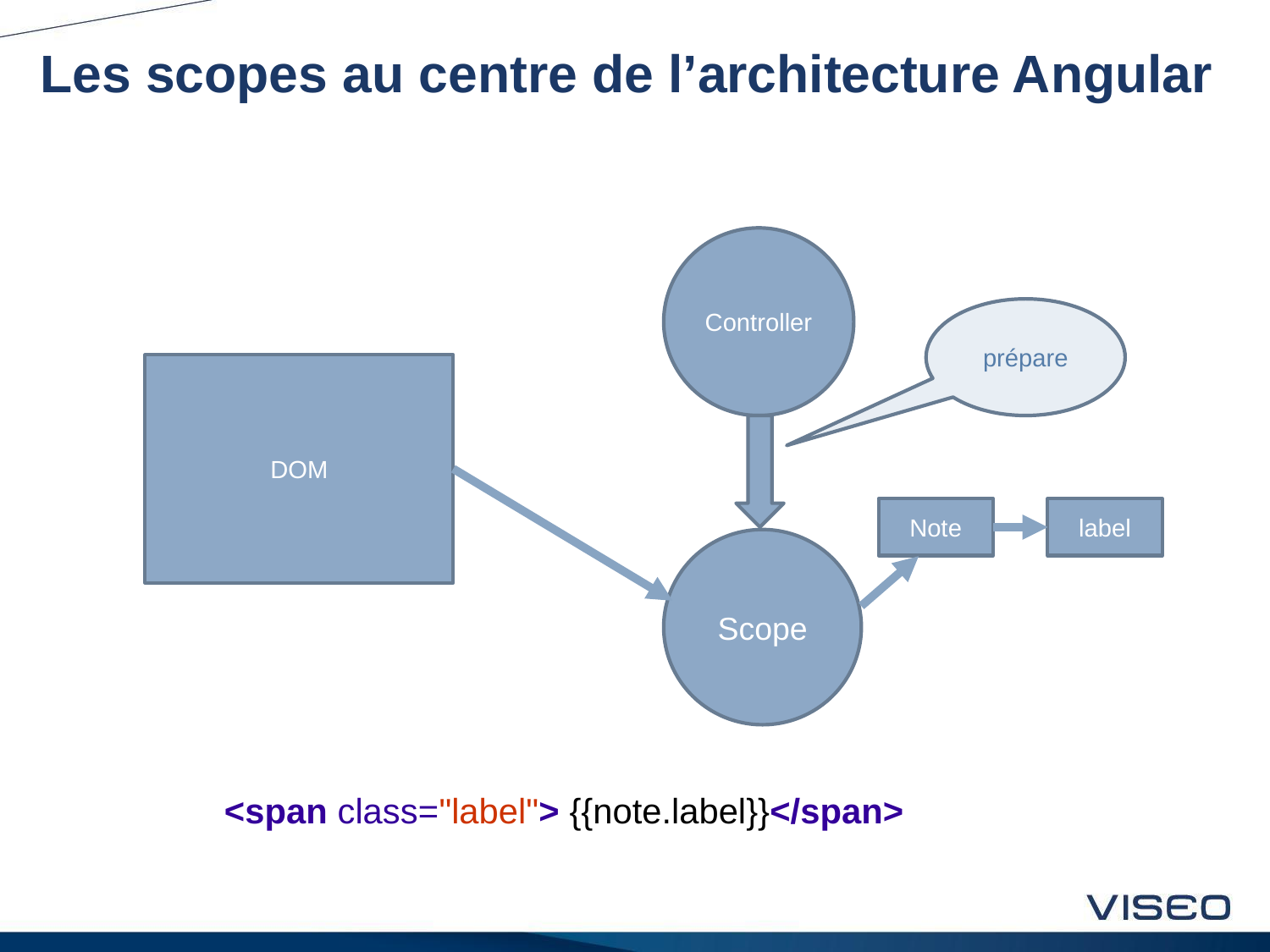

# Les scopes au centre de l’architecture Angular
Controller
prépare
DOM

Note
label
Scope
<span class="label"> {{note.label}}</span>